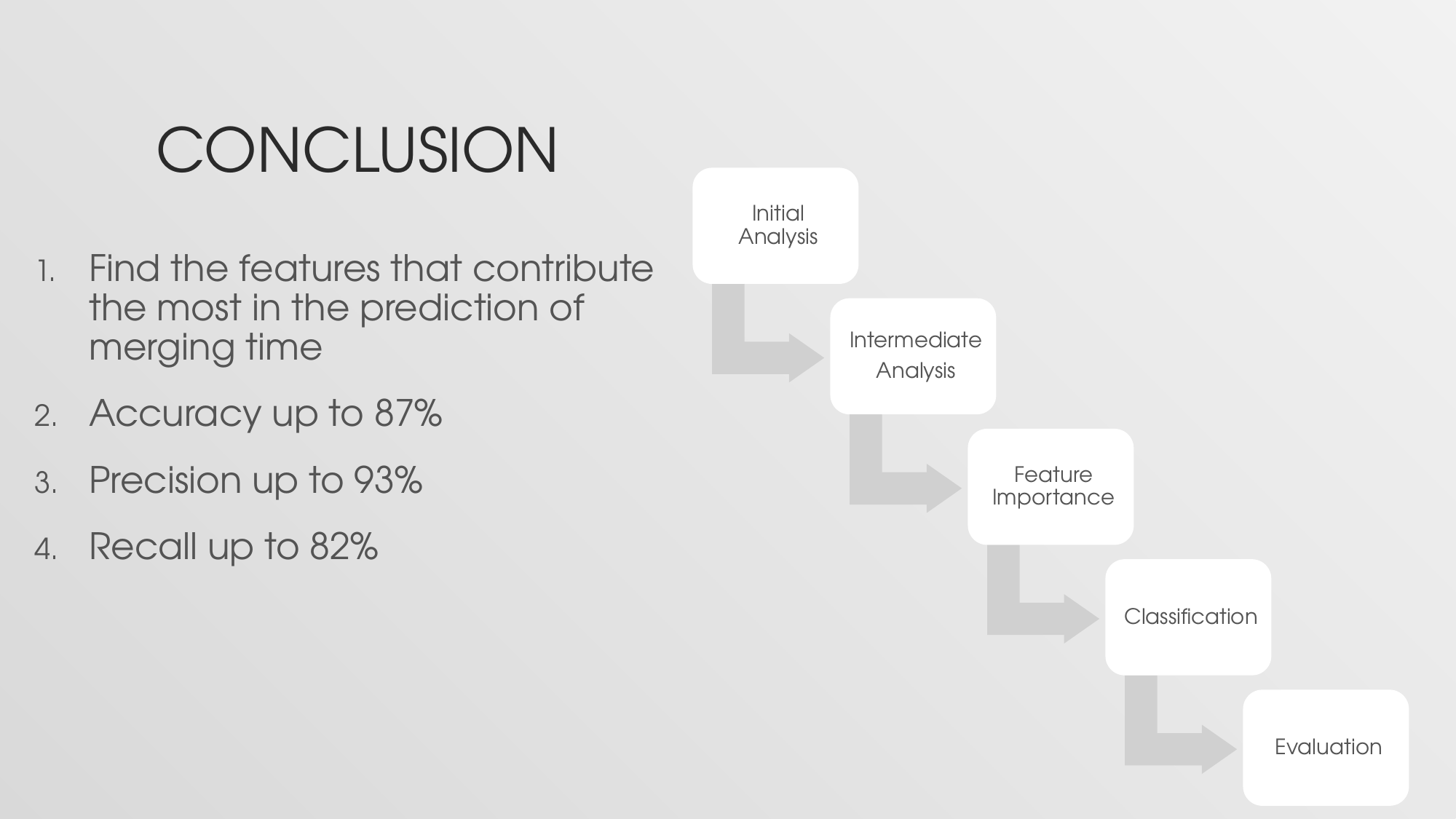

# Conclusion
Initial Analysis
Intermediate
Analysis
Feature Importance
Classification
Evaluation
Find the features that contribute the most in the prediction of merging time
Accuracy up to 87%
Precision up to 93%
Recall up to 82%